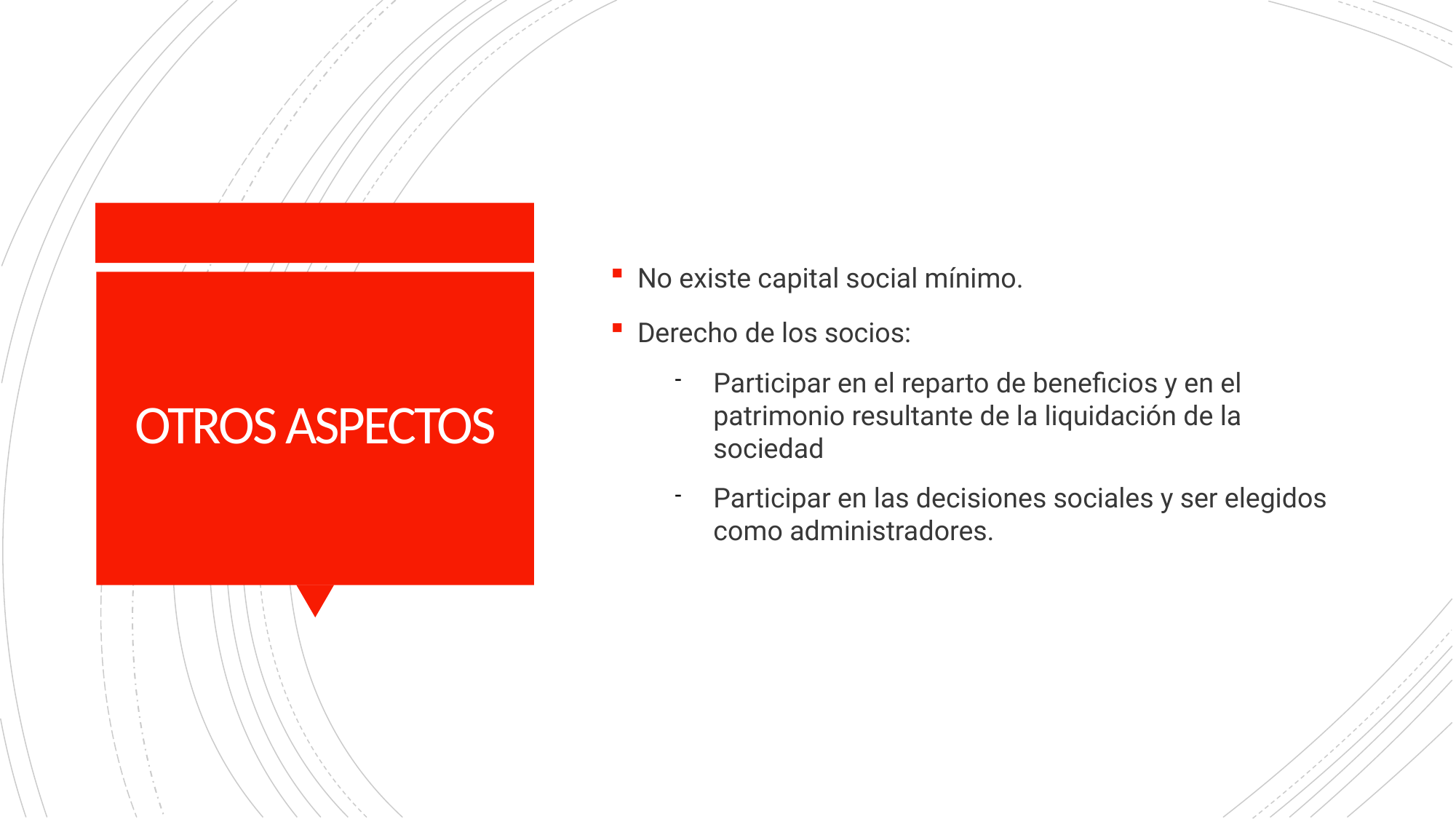

No existe capital social mínimo.
Derecho de los socios:
Participar en el reparto de beneficios y en el patrimonio resultante de la liquidación de la sociedad
Participar en las decisiones sociales y ser elegidos como administradores.
OTROS ASPECTOS